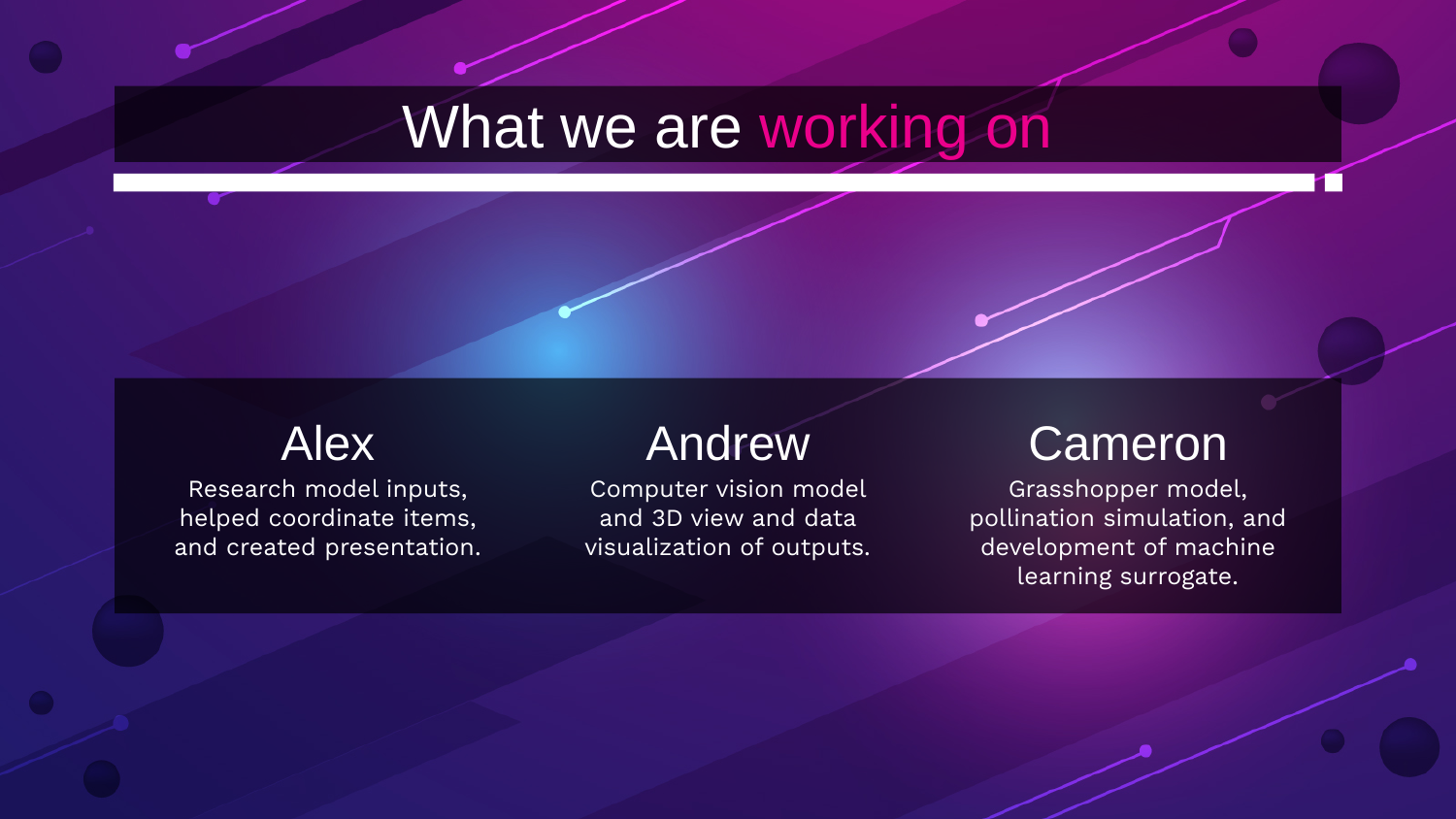

# What we are working on

Alex
Andrew
Cameron
Research model inputs, helped coordinate items, and created presentation.
Computer vision model and 3D view and data visualization of outputs.
Grasshopper model, pollination simulation, and development of machine learning surrogate.